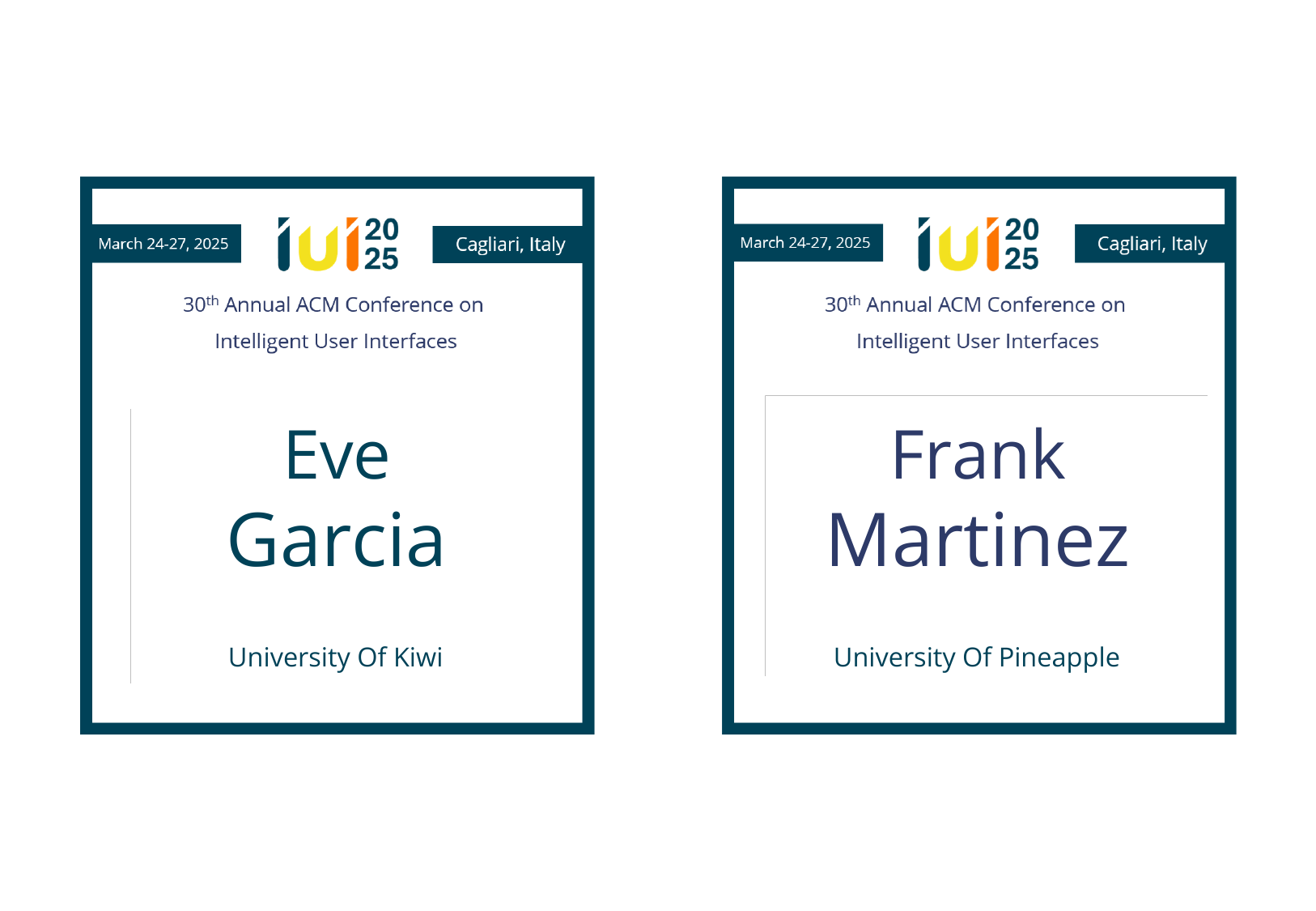

Eve
Garcia
Frank
Martinez
University Of Kiwi
University Of Pineapple